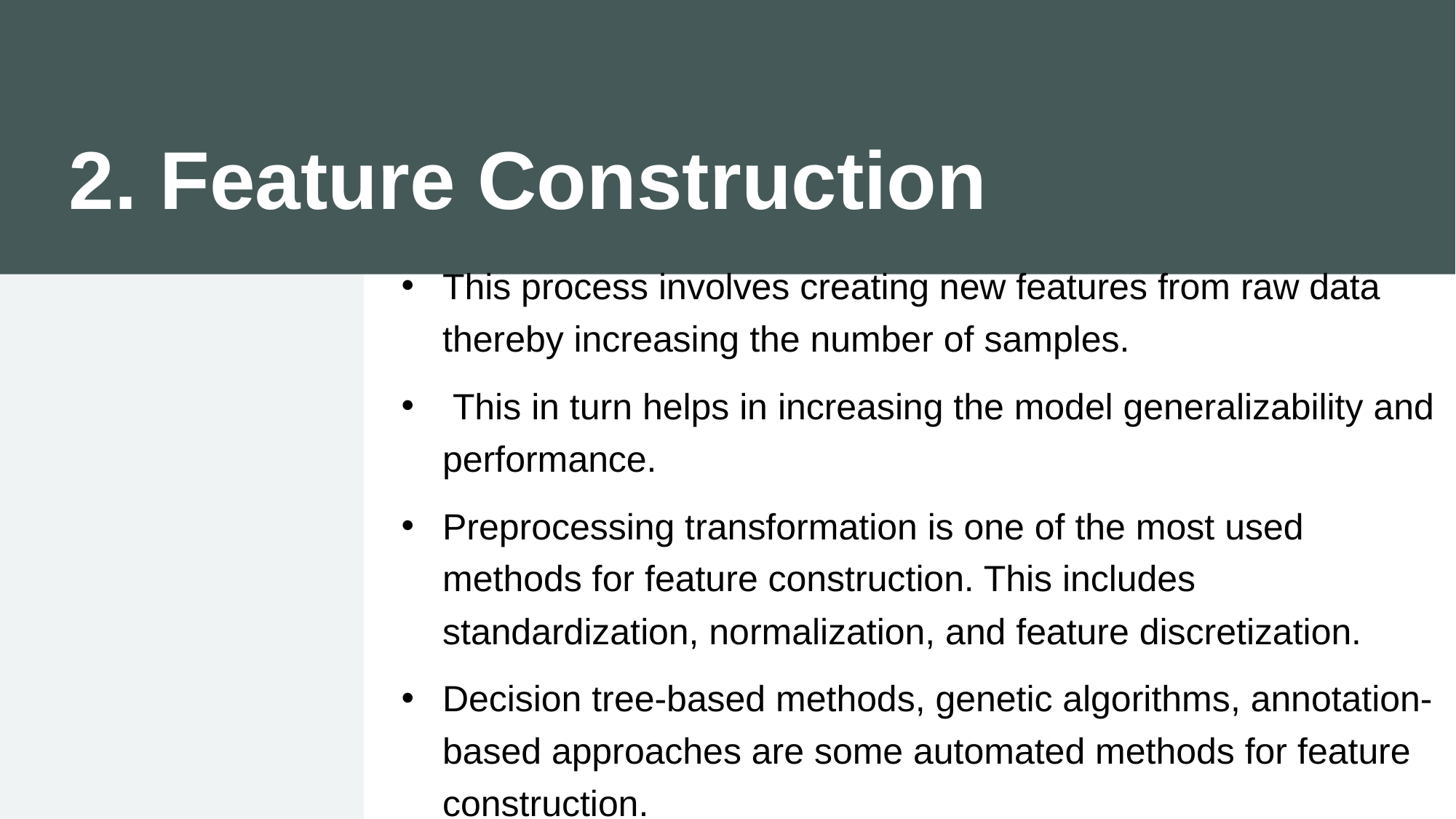

# 2. Feature Construction

This process involves creating new features from raw data thereby increasing the number of samples.
 This in turn helps in increasing the model generalizability and performance.
Preprocessing transformation is one of the most used methods for feature construction. This includes standardization, normalization, and feature discretization.
Decision tree-based methods, genetic algorithms, annotation-based approaches are some automated methods for feature construction.